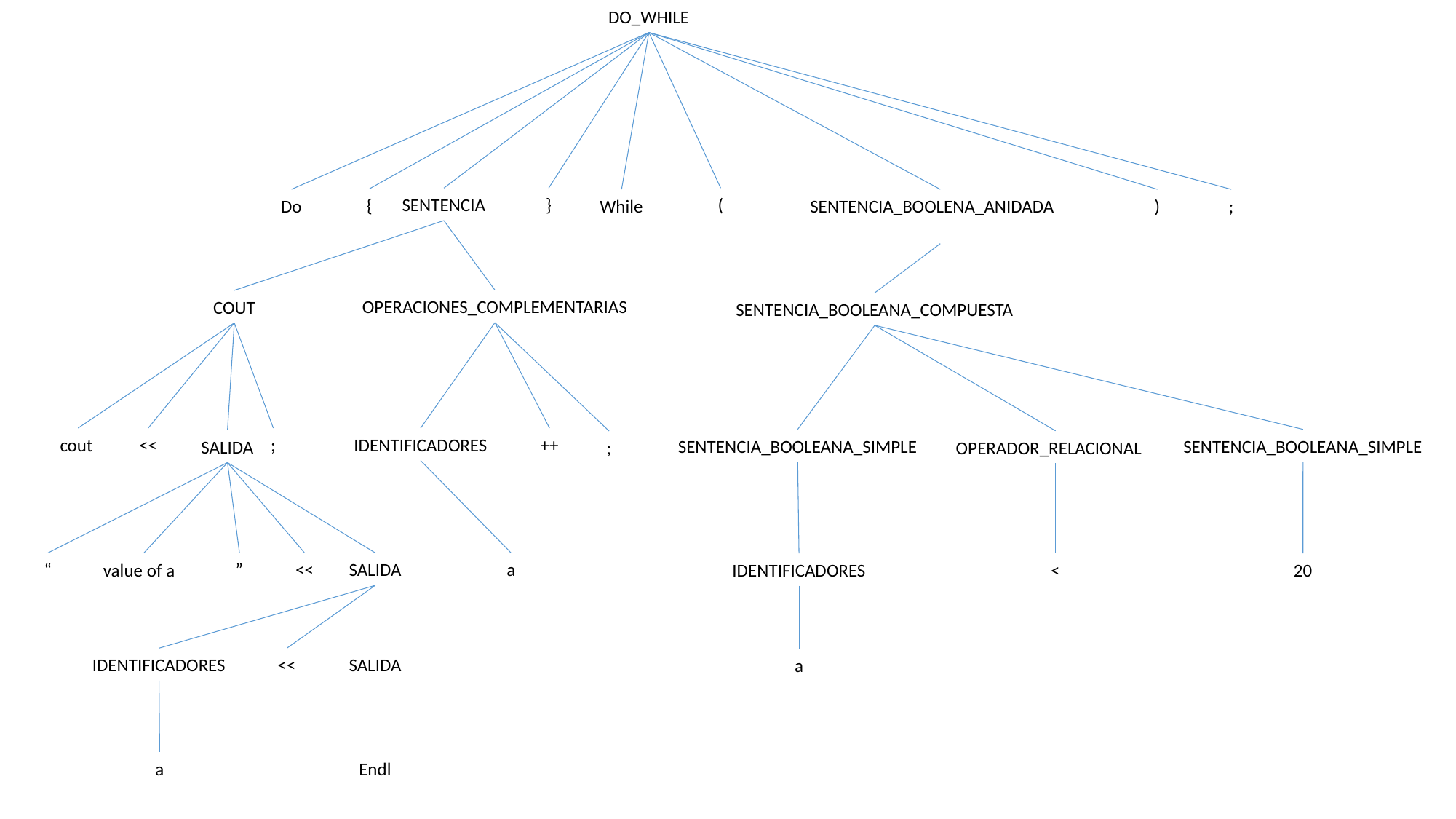

DO_WHILE
SENTENCIA
}
(
{
Do
While
SENTENCIA_BOOLENA_ANIDADA

)
;
OPERACIONES_COMPLEMENTARIAS
COUT
SENTENCIA_BOOLEANA_COMPUESTA
IDENTIFICADORES
++
;
cout
<<
SENTENCIA_BOOLEANA_SIMPLE
SENTENCIA_BOOLEANA_SIMPLE
SALIDA
OPERADOR_RELACIONAL
;
SALIDA
a
“
<<
”
value of a
IDENTIFICADORES
<
20
IDENTIFICADORES
SALIDA
<<
a
a
Endl